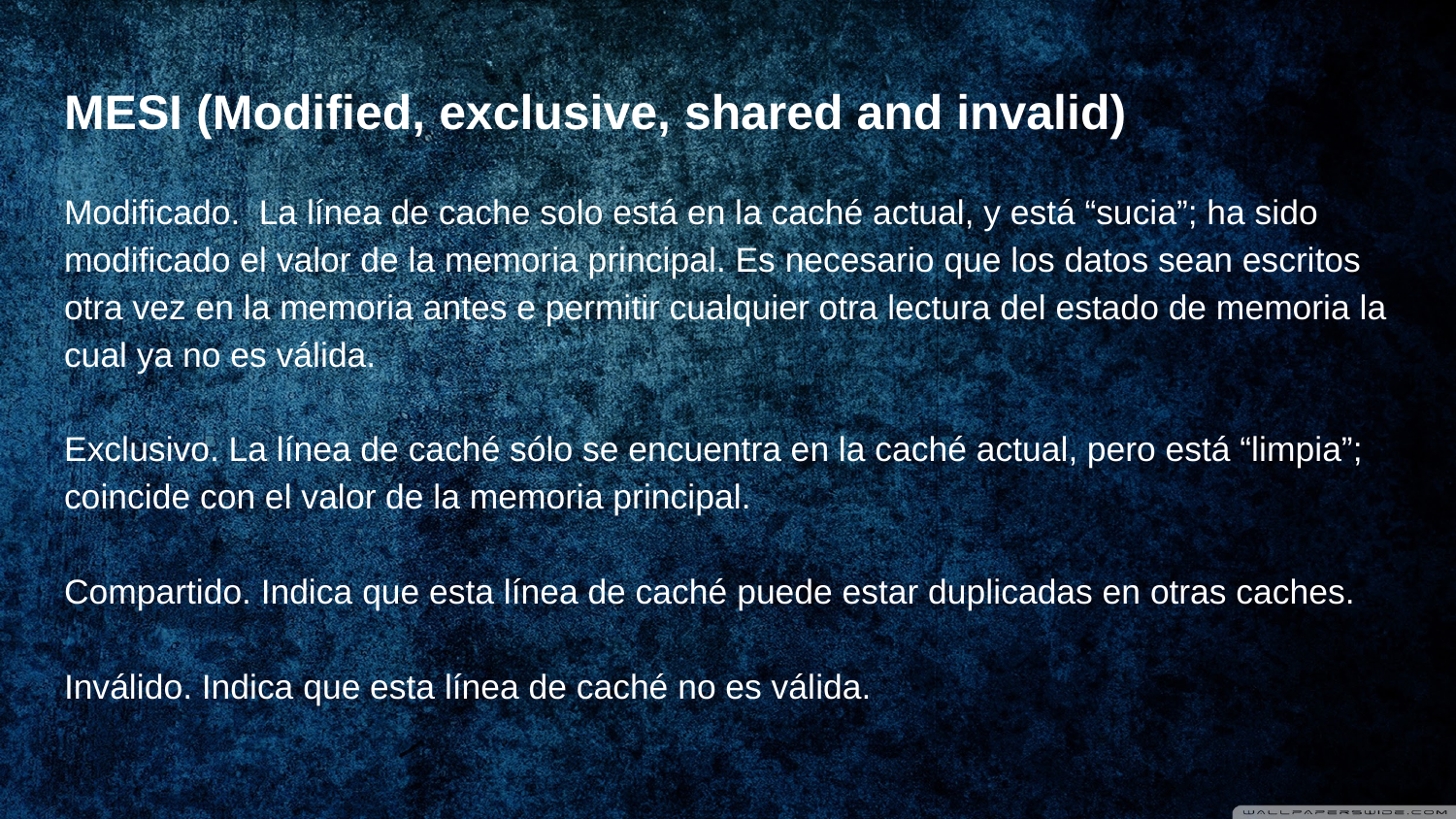

MESI (Modified, exclusive, shared and invalid)

Modificado.  La línea de cache solo está en la caché actual, y está “sucia”; ha sido modificado el valor de la memoria principal. Es necesario que los datos sean escritos otra vez en la memoria antes e permitir cualquier otra lectura del estado de memoria la cual ya no es válida.

Exclusivo. La línea de caché sólo se encuentra en la caché actual, pero está “limpia”; coincide con el valor de la memoria principal.

Compartido. Indica que esta línea de caché puede estar duplicadas en otras caches.

Inválido. Indica que esta línea de caché no es válida.